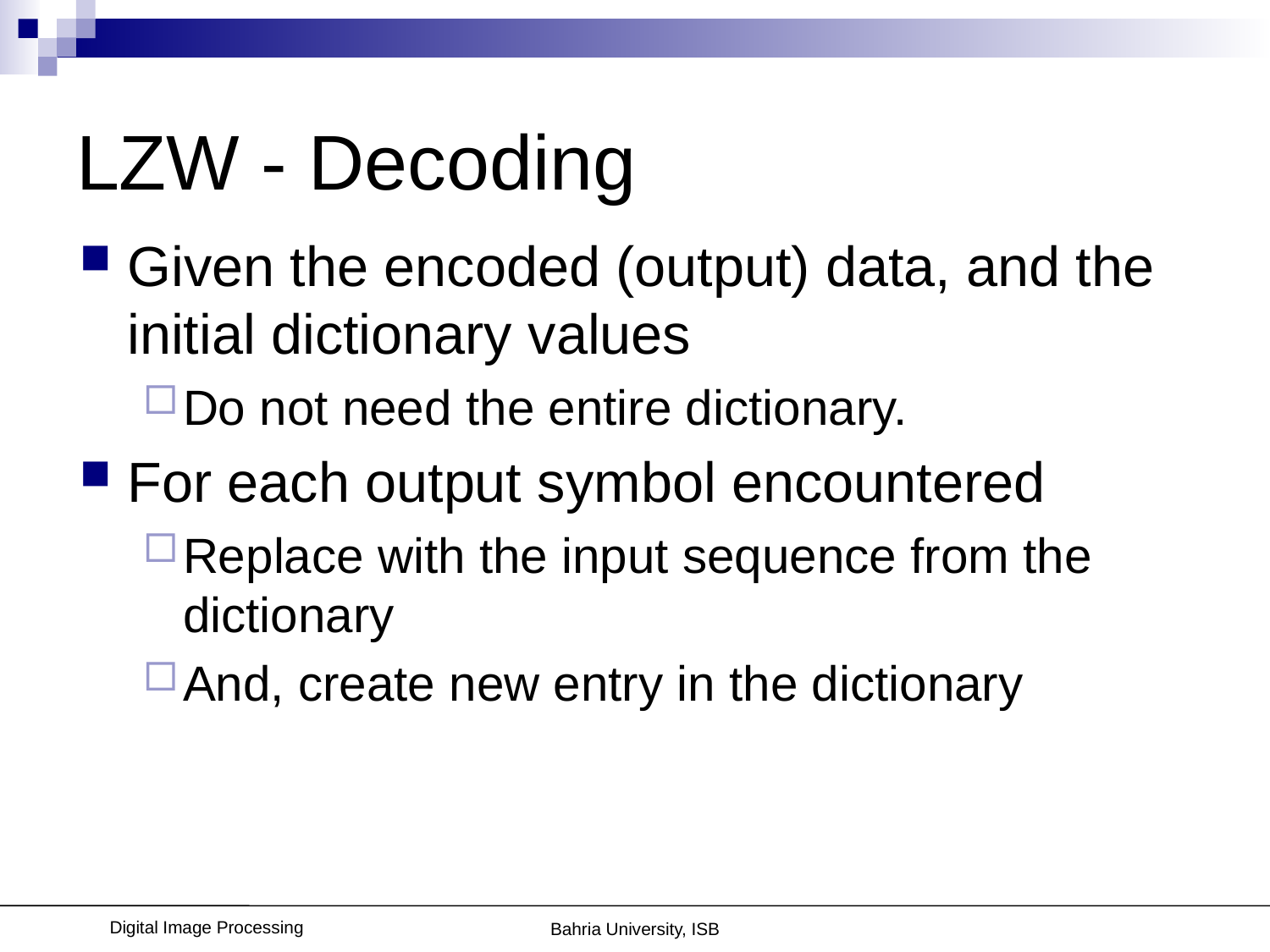

# LZW - Decoding
Given the encoded (output) data, and the initial dictionary values
Do not need the entire dictionary.
For each output symbol encountered
Replace with the input sequence from the dictionary
And, create new entry in the dictionary